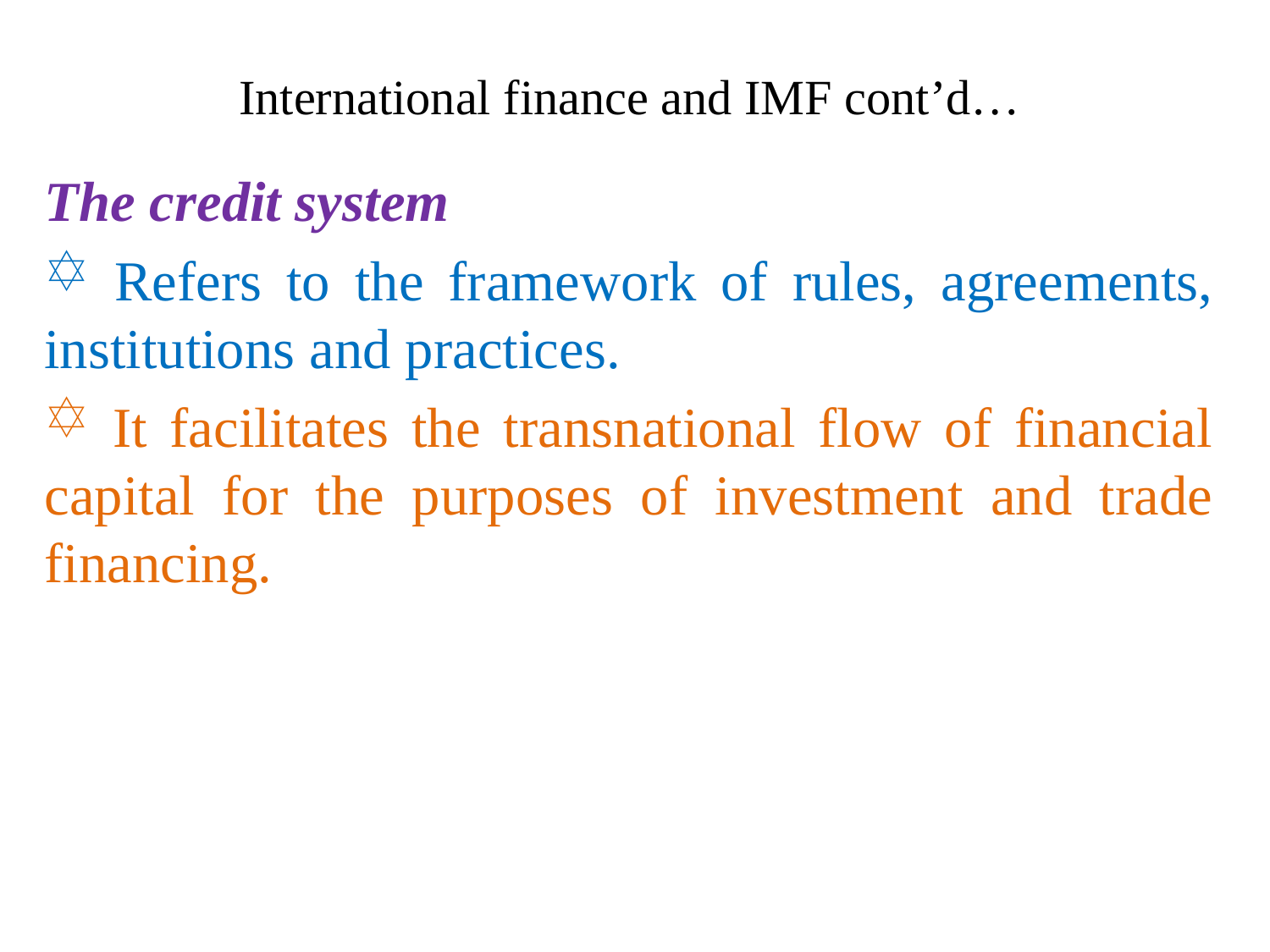

# International finance and IMF cont’d…
The credit system
 Refers to the framework of rules, agreements, institutions and practices.
 It facilitates the transnational flow of financial capital for the purposes of investment and trade financing.